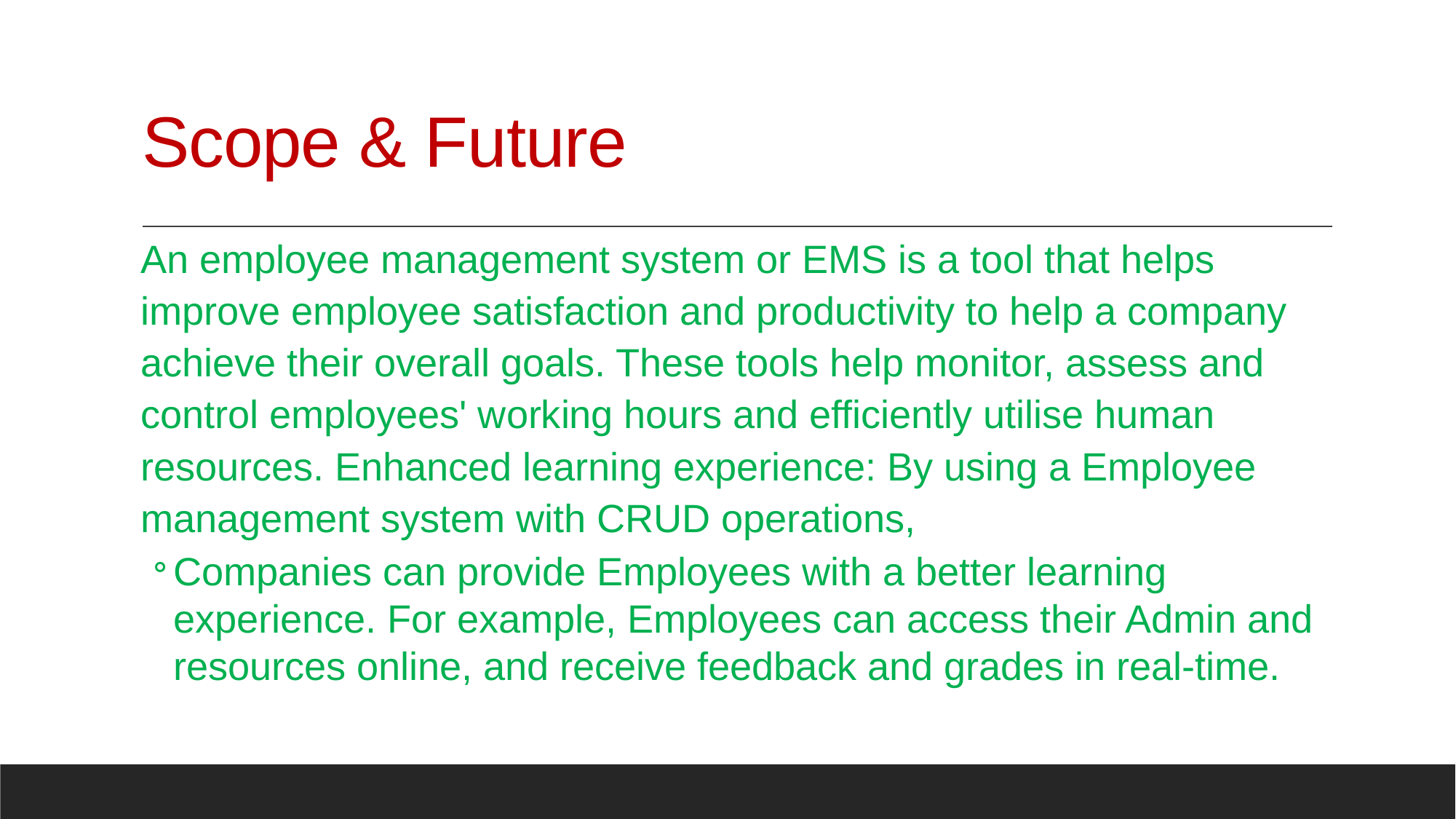

# Scope & Future
An employee management system or EMS is a tool that helps improve employee satisfaction and productivity to help a company achieve their overall goals. These tools help monitor, assess and control employees' working hours and efficiently utilise human resources. Enhanced learning experience: By using a Employee management system with CRUD operations,
Companies can provide Employees with a better learning experience. For example, Employees can access their Admin and resources online, and receive feedback and grades in real-time.